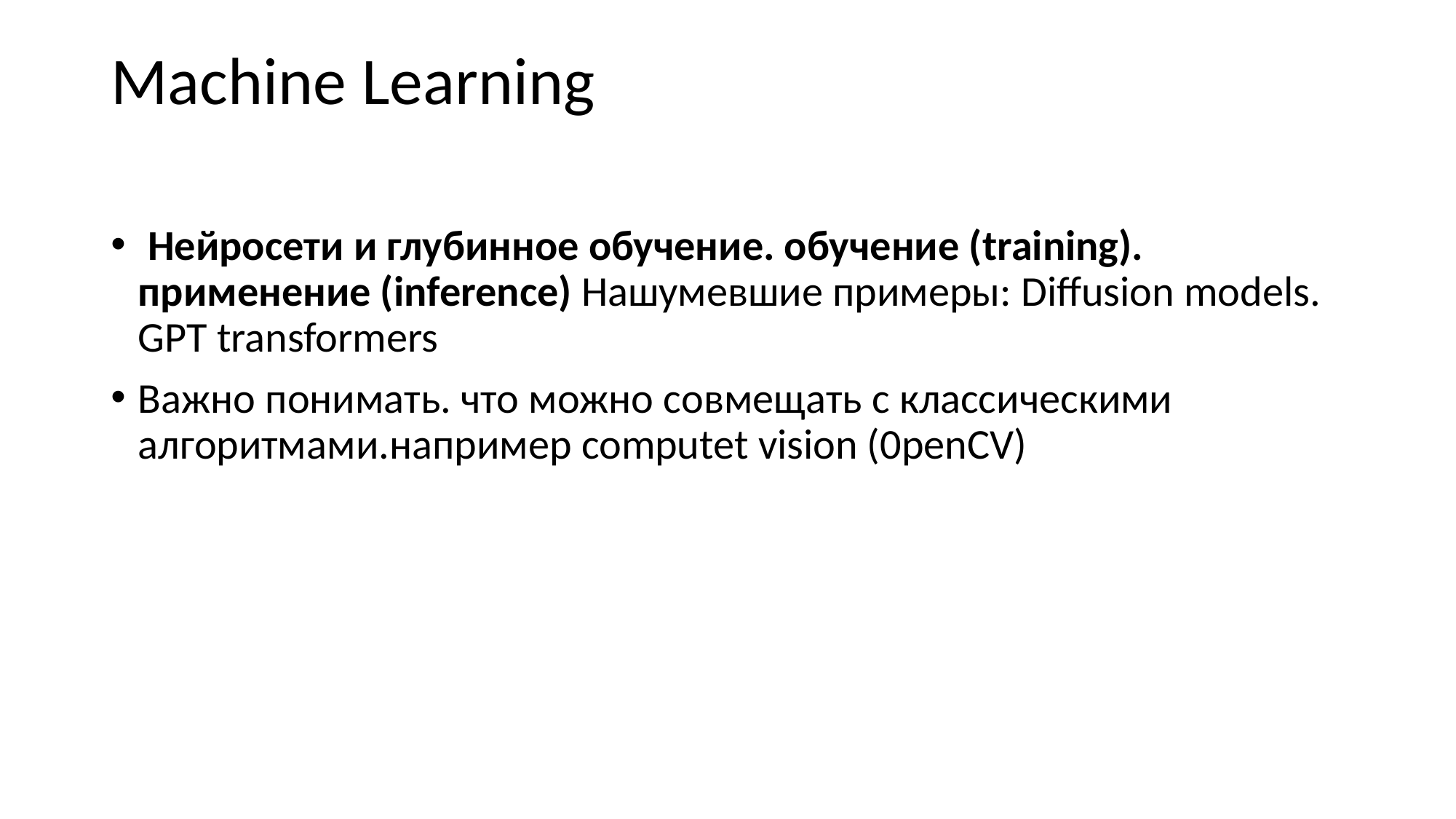

# Machine Learning
 Нейросети и глубинное обучение. обучение (training). применение (inference) Нашумевшие примеры: Diffusion models. GPT transformers
Важно понимать. что можно совмещать с классическими алгоритмами.например computet vision (0penCV)